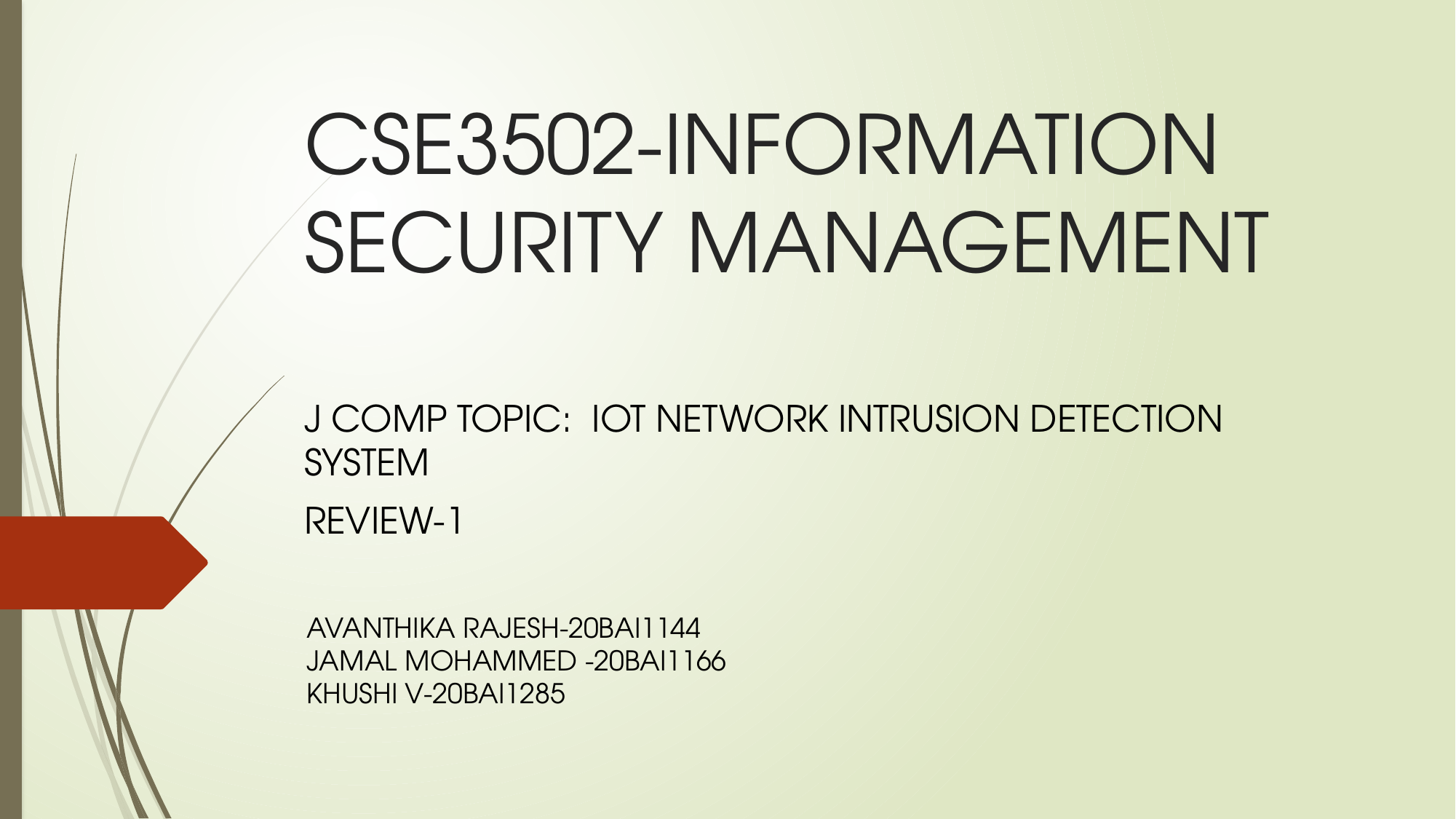

# CSE3502-INFORMATION SECURITY MANAGEMENT
J COMP TOPIC:  IOT NETWORK INTRUSION DETECTION SYSTEM
REVIEW-1

AVANTHIKA RAJESH-20BAI1144
JAMAL MOHAMMED -20BAI1166
KHUSHI V-20BAI1285